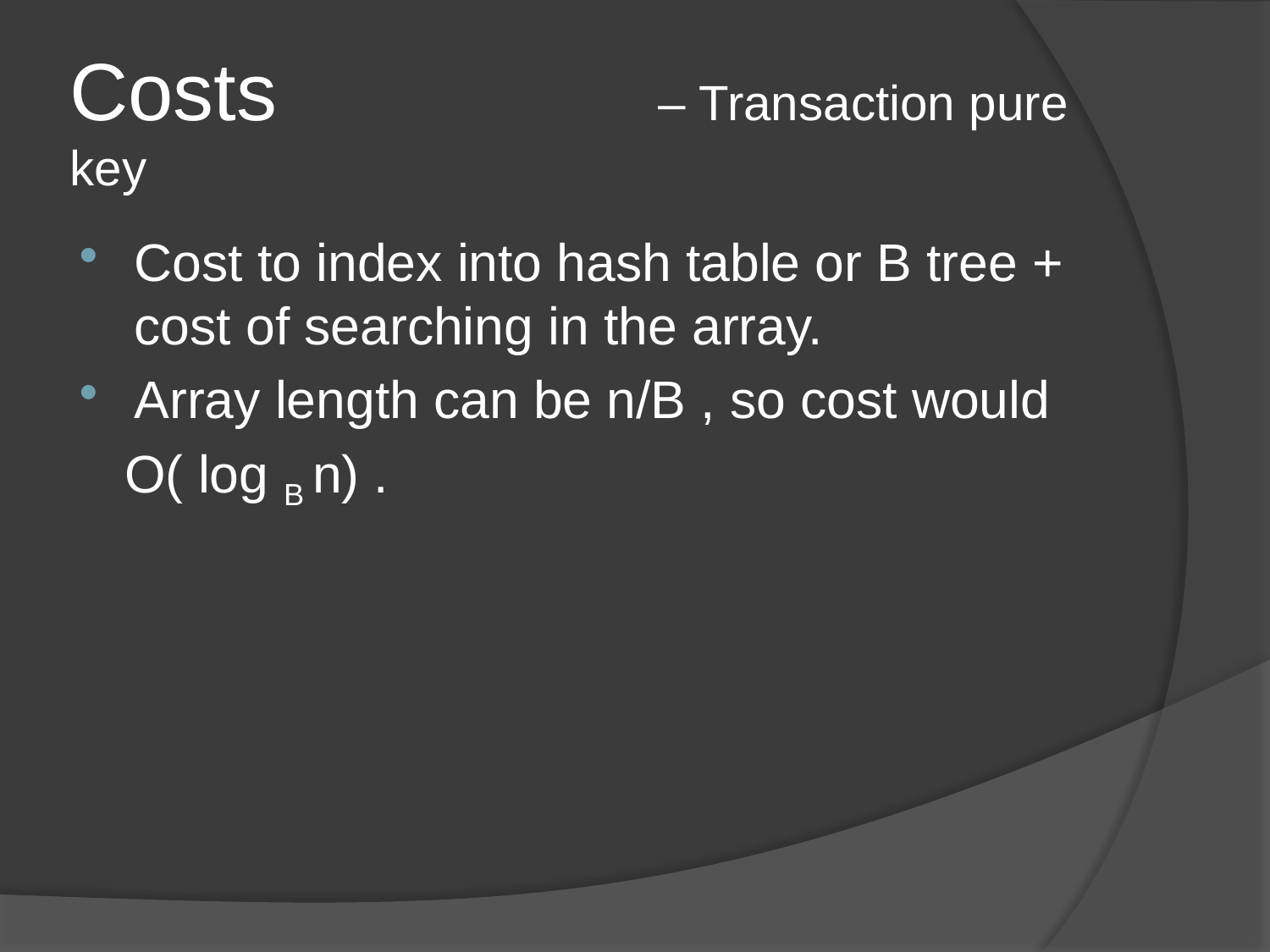

# Costs                 – Transaction pure key
Cost to index into hash table or B tree + cost of searching in the array.
Array length can be n/B , so cost would
   O( log B n) .